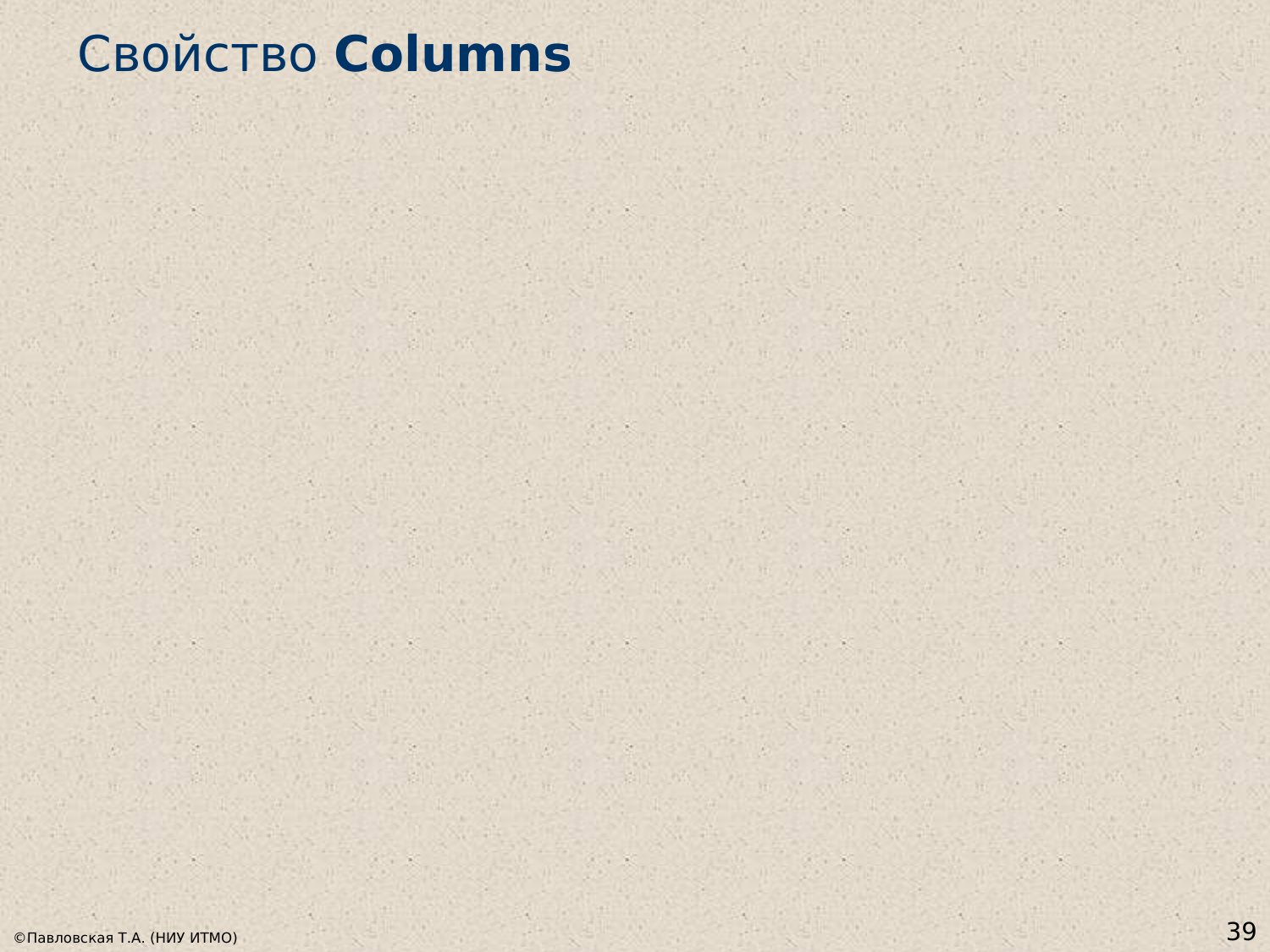

# Свойство Columns

39
©Павловская Т.А. (НИУ ИТМО)